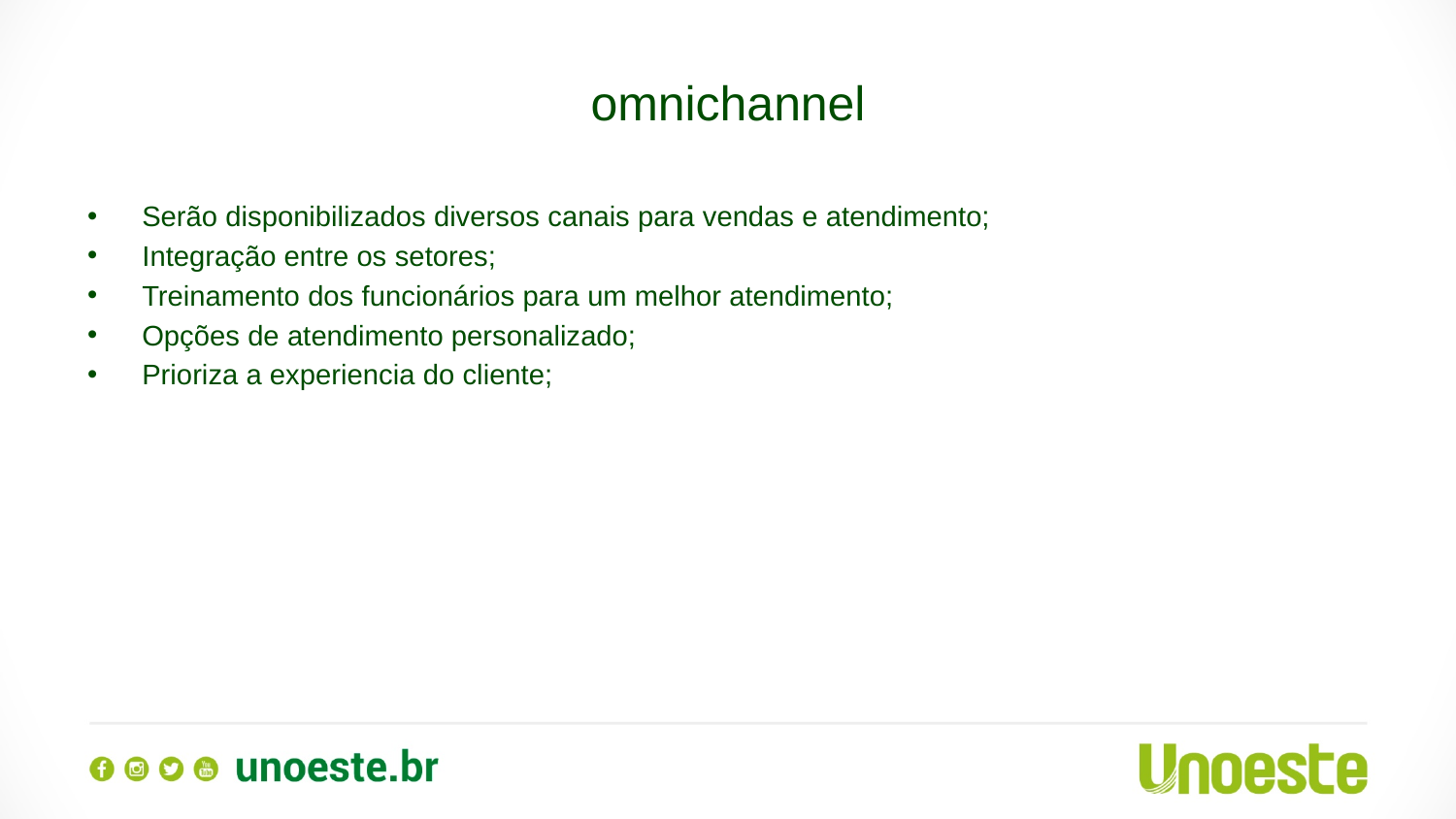

# omnichannel
Serão disponibilizados diversos canais para vendas e atendimento;
Integração entre os setores;
Treinamento dos funcionários para um melhor atendimento;
Opções de atendimento personalizado;
Prioriza a experiencia do cliente;